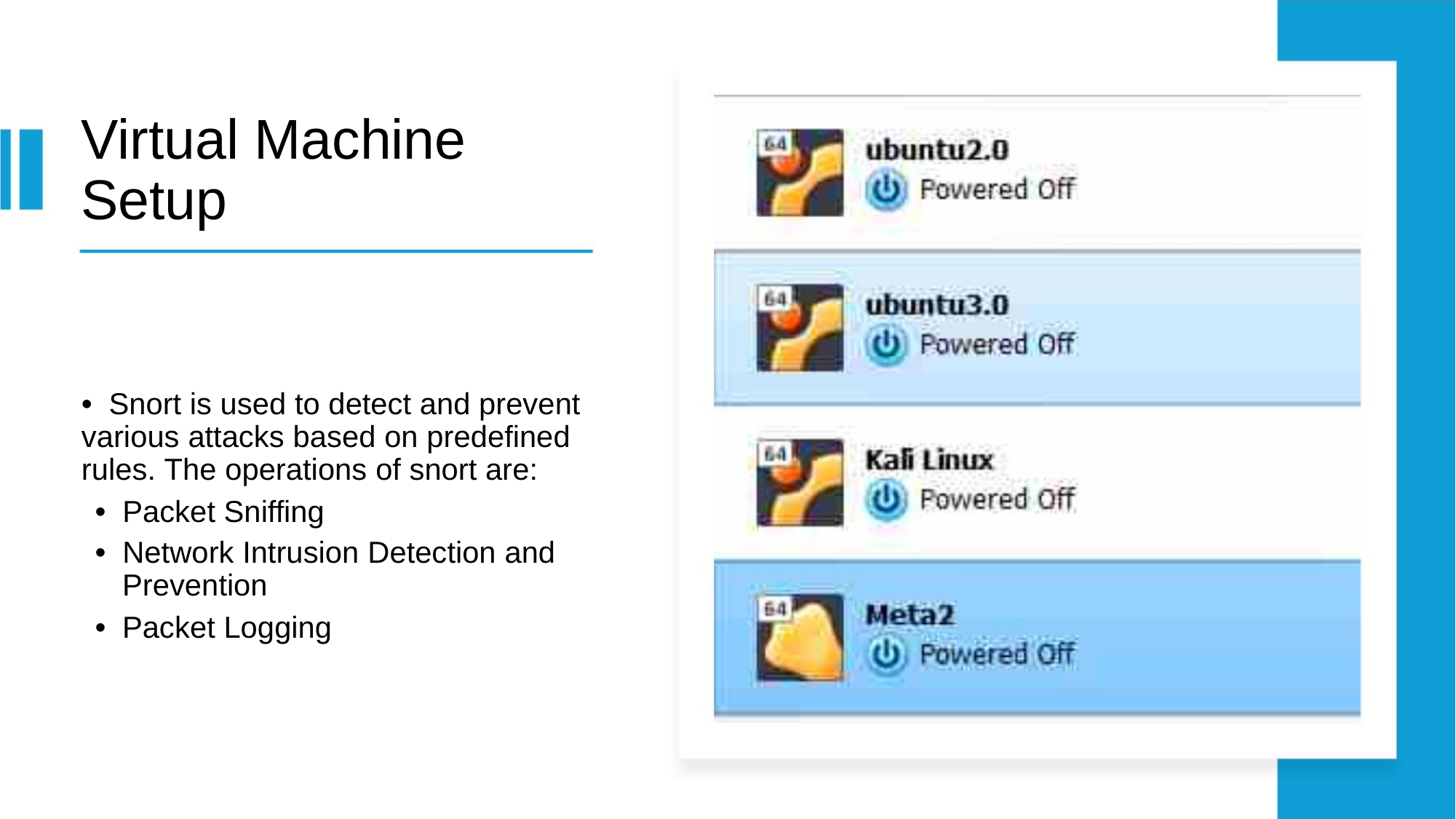

Virtual Machine
Setup
• Snort is used to detect and prevent
various attacks based on predefined
rules. The operations of snort are:
• Packet Sniffing
• Network Intrusion Detection and
Prevention
• Packet Logging